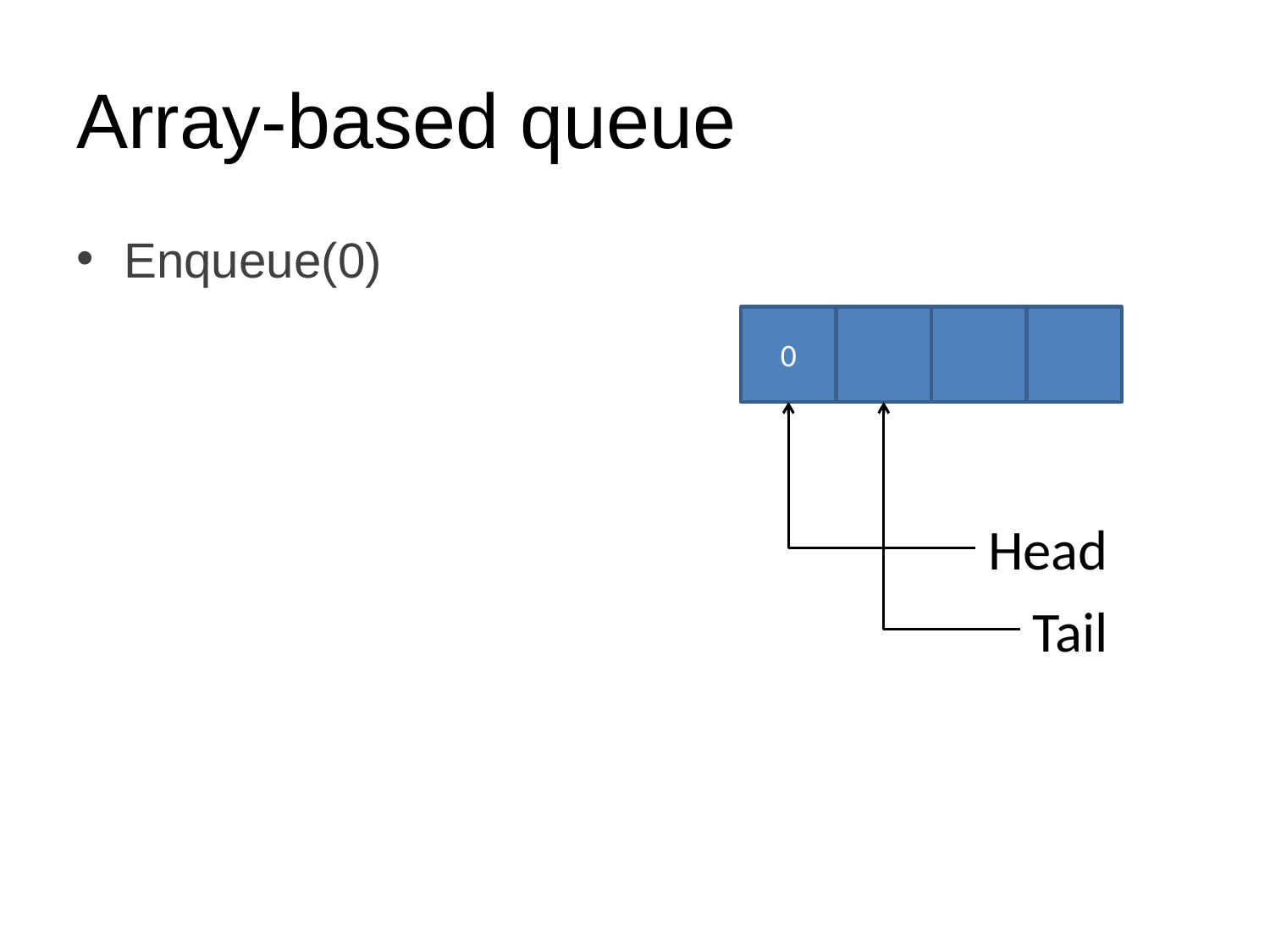

# Array-based queue
Enqueue(0)
0

Head
Tail